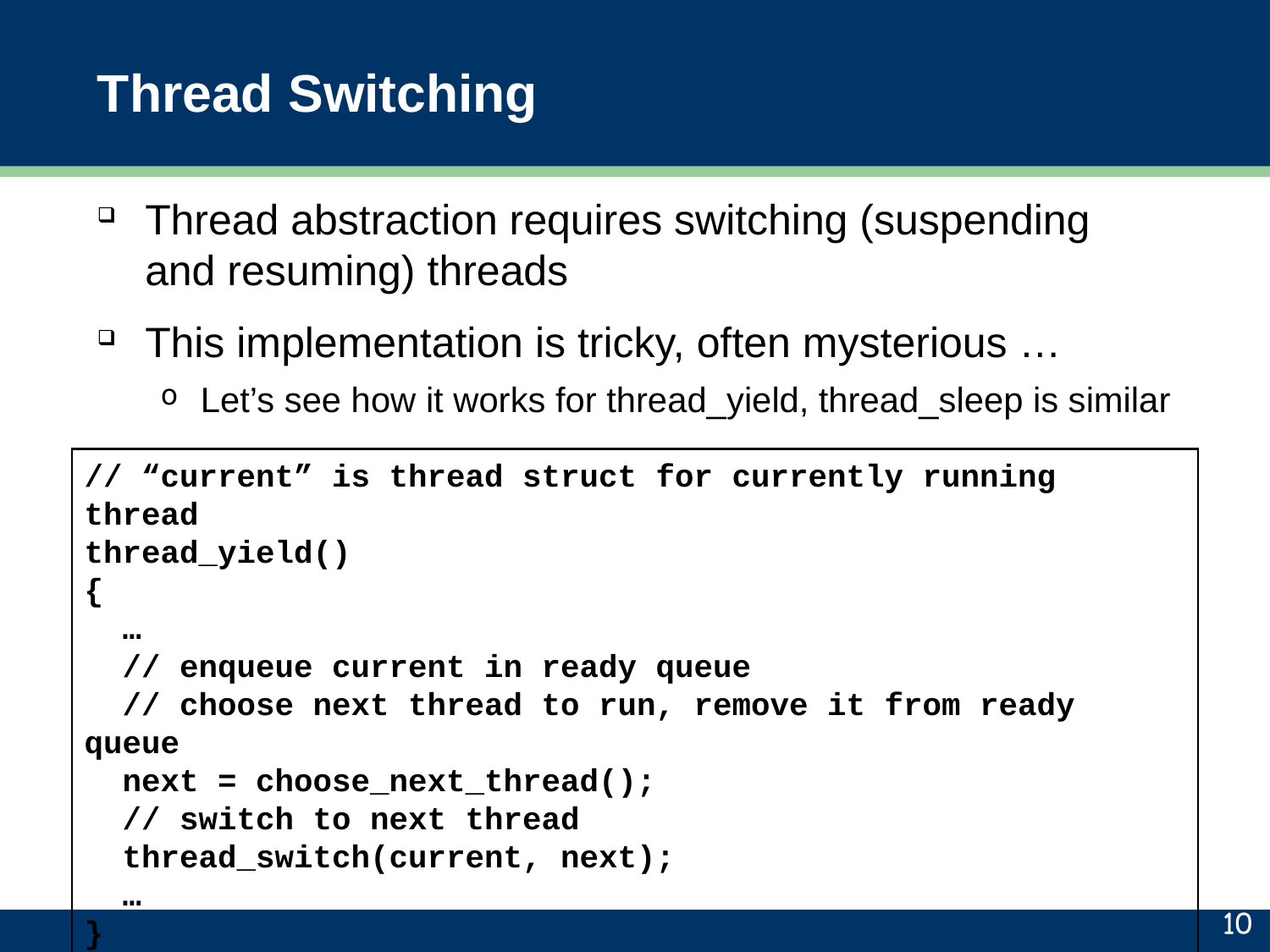

# Thread Switching
Thread abstraction requires switching (suspending and resuming) threads
This implementation is tricky, often mysterious …
Let’s see how it works for thread_yield, thread_sleep is similar
// “current” is thread struct for currently running thread
thread_yield()
{
  …
  // enqueue current in ready queue
  // choose next thread to run, remove it from ready queue
  next = choose_next_thread();
  // switch to next thread
  thread_switch(current, next);
  …
}
10